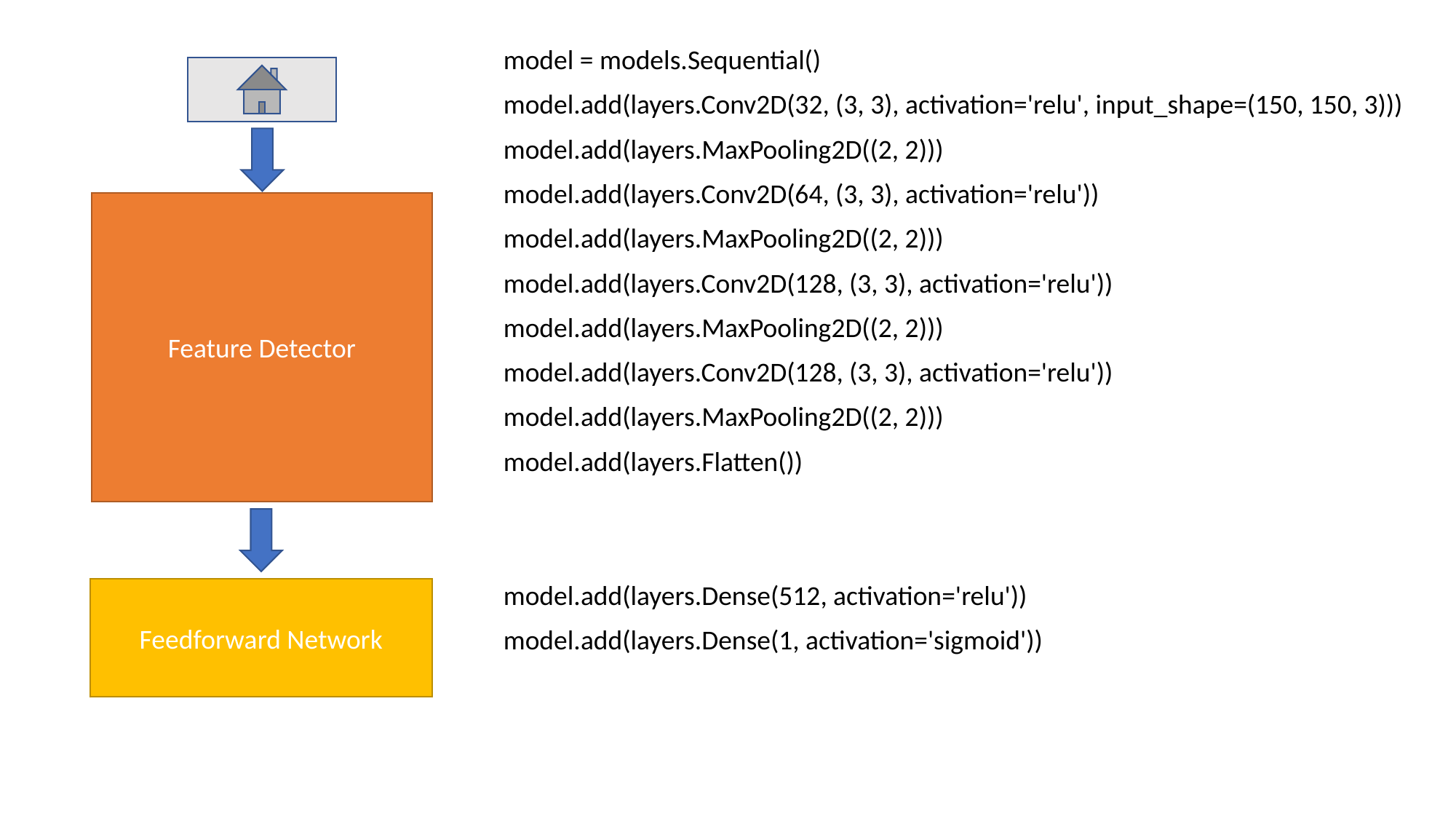

model = models.Sequential()
model.add(layers.Conv2D(32, (3, 3), activation='relu', input_shape=(150, 150, 3)))
model.add(layers.MaxPooling2D((2, 2)))
model.add(layers.Conv2D(64, (3, 3), activation='relu'))
model.add(layers.MaxPooling2D((2, 2)))
model.add(layers.Conv2D(128, (3, 3), activation='relu'))
model.add(layers.MaxPooling2D((2, 2)))
model.add(layers.Conv2D(128, (3, 3), activation='relu'))
model.add(layers.MaxPooling2D((2, 2)))
model.add(layers.Flatten())

model.add(layers.Dense(512, activation='relu'))
model.add(layers.Dense(1, activation='sigmoid'))

Feature Detector

Feedforward Network